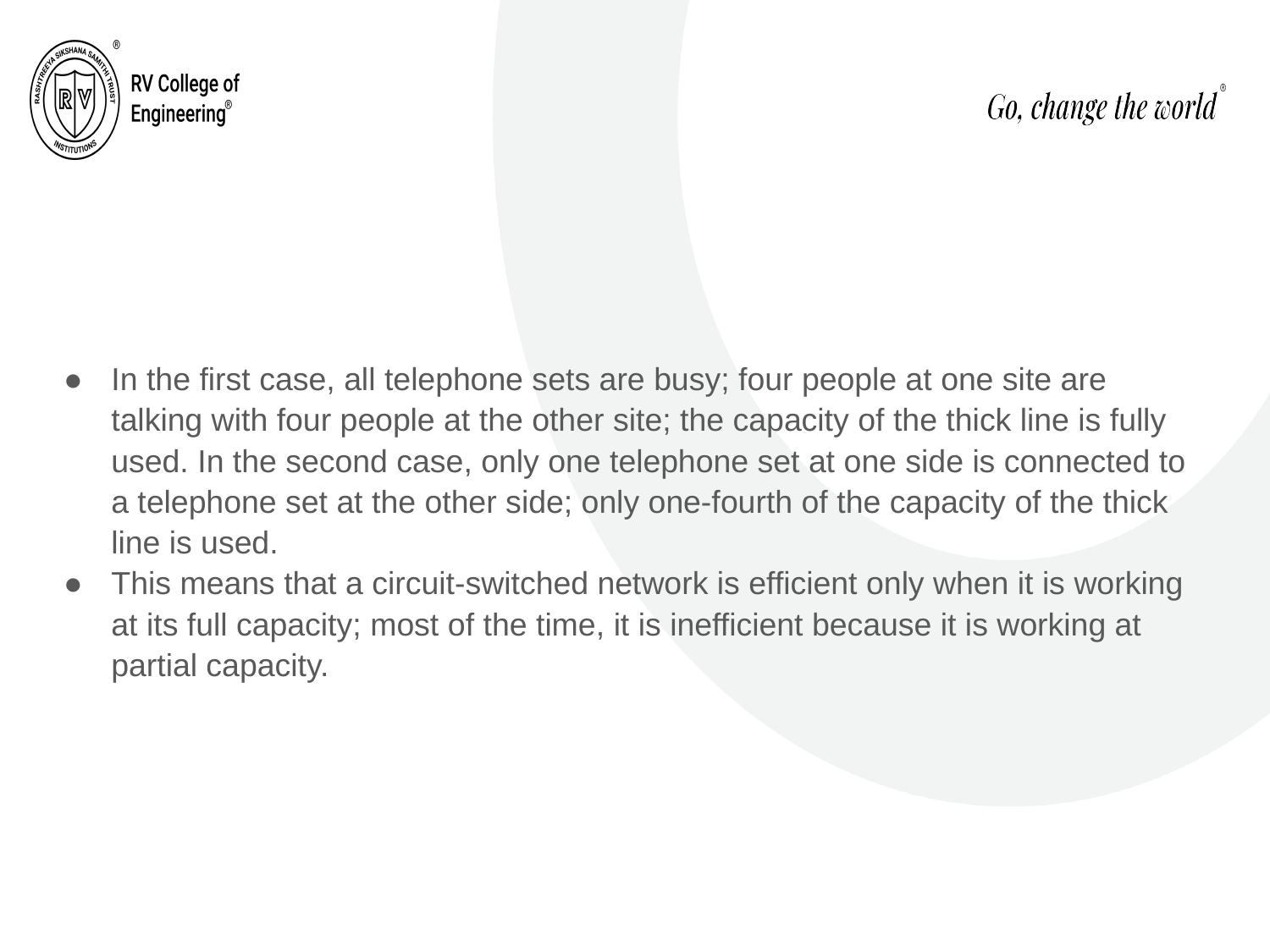

#
In the first case, all telephone sets are busy; four people at one site are talking with four people at the other site; the capacity of the thick line is fully used. In the second case, only one telephone set at one side is connected to a telephone set at the other side; only one-fourth of the capacity of the thick line is used.
This means that a circuit-switched network is efficient only when it is working at its full capacity; most of the time, it is inefficient because it is working at partial capacity.